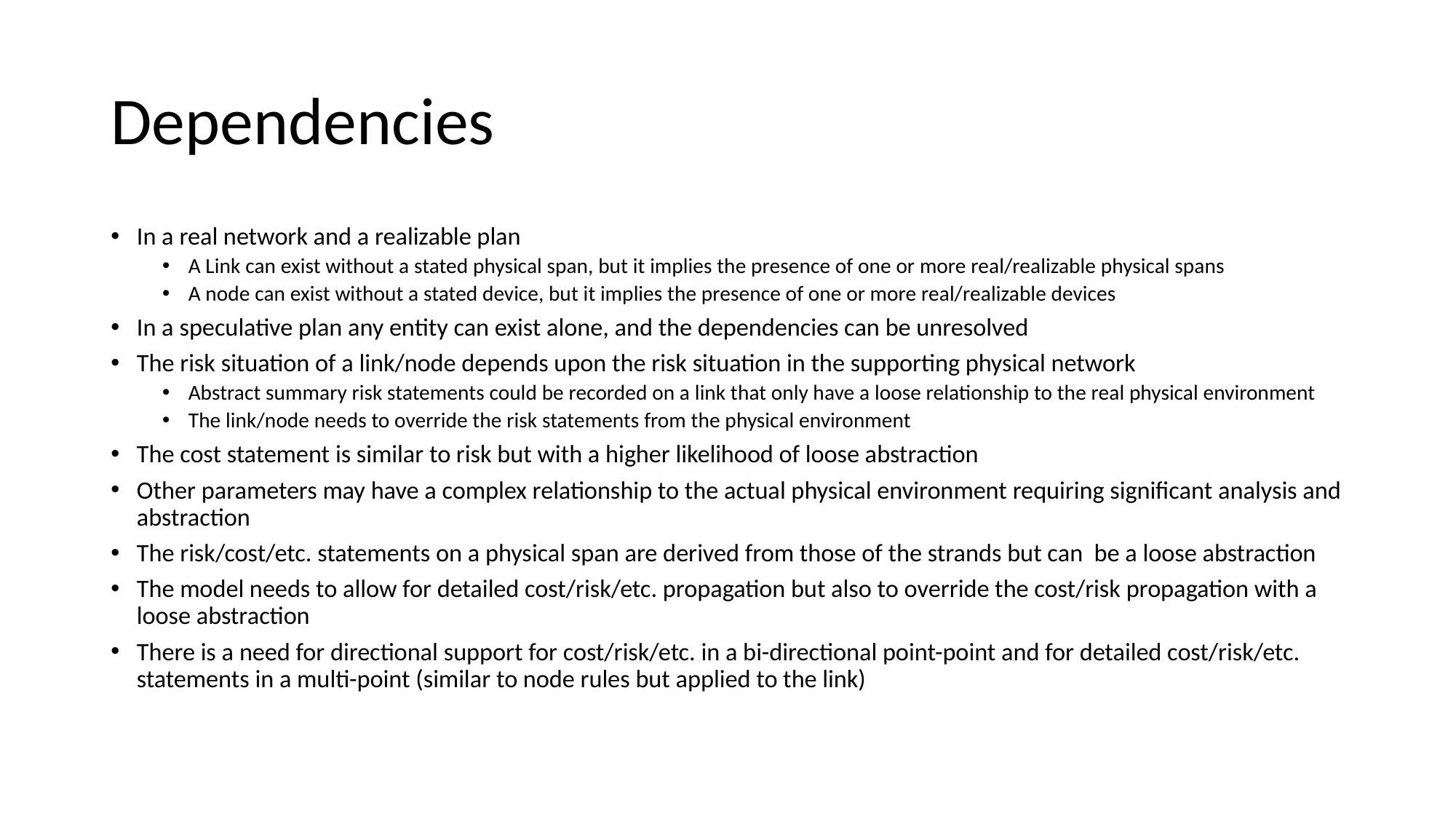

# Dependencies
In a real network and a realizable plan
A Link can exist without a stated physical span, but it implies the presence of one or more real/realizable physical spans
A node can exist without a stated device, but it implies the presence of one or more real/realizable devices
In a speculative plan any entity can exist alone, and the dependencies can be unresolved
The risk situation of a link/node depends upon the risk situation in the supporting physical network
Abstract summary risk statements could be recorded on a link that only have a loose relationship to the real physical environment
The link/node needs to override the risk statements from the physical environment
The cost statement is similar to risk but with a higher likelihood of loose abstraction
Other parameters may have a complex relationship to the actual physical environment requiring significant analysis and abstraction
The risk/cost/etc. statements on a physical span are derived from those of the strands but can  be a loose abstraction
The model needs to allow for detailed cost/risk/etc. propagation but also to override the cost/risk propagation with a loose abstraction
There is a need for directional support for cost/risk/etc. in a bi-directional point-point and for detailed cost/risk/etc. statements in a multi-point (similar to node rules but applied to the link)